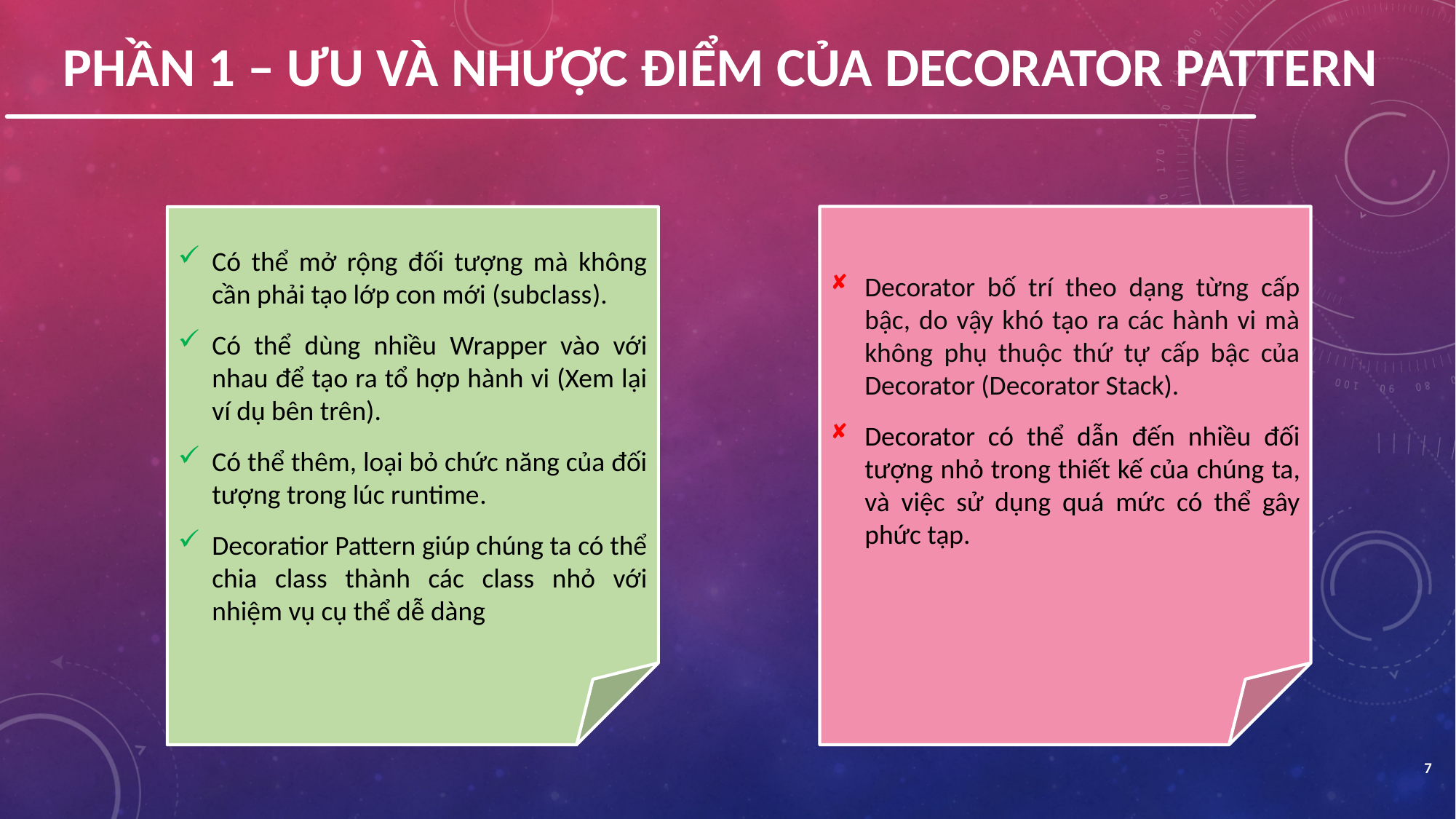

# Phần 1 – ưu và nhược điểm của decorator pattern
Decorator bố trí theo dạng từng cấp bậc, do vậy khó tạo ra các hành vi mà không phụ thuộc thứ tự cấp bậc của Decorator (Decorator Stack).
Decorator có thể dẫn đến nhiều đối tượng nhỏ trong thiết kế của chúng ta, và việc sử dụng quá mức có thể gây phức tạp.

Có thể mở rộng đối tượng mà không cần phải tạo lớp con mới (subclass).
Có thể dùng nhiều Wrapper vào với nhau để tạo ra tổ hợp hành vi (Xem lại ví dụ bên trên).
Có thể thêm, loại bỏ chức năng của đối tượng trong lúc runtime.
Decoratior Pattern giúp chúng ta có thể chia class thành các class nhỏ với nhiệm vụ cụ thể dễ dàng
7